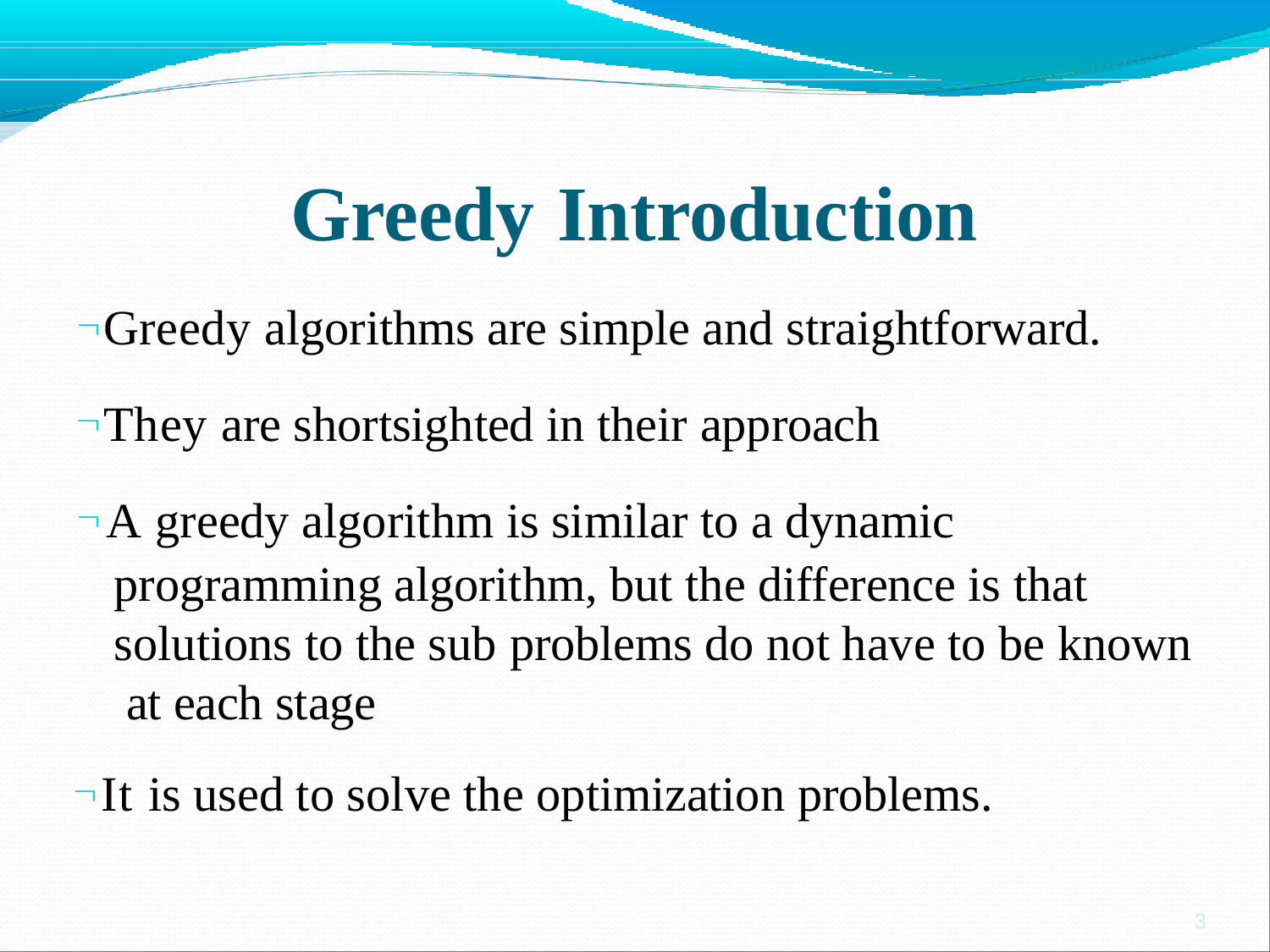

# Greedy	Introduction
¬Greedy algorithms are simple and straightforward.
¬They are shortsighted in their approach
¬A greedy algorithm is similar to a dynamic  programming algorithm, but the difference is that  solutions to the sub problems do not have to be known  at each stage
¬It is used to solve the optimization problems.
3